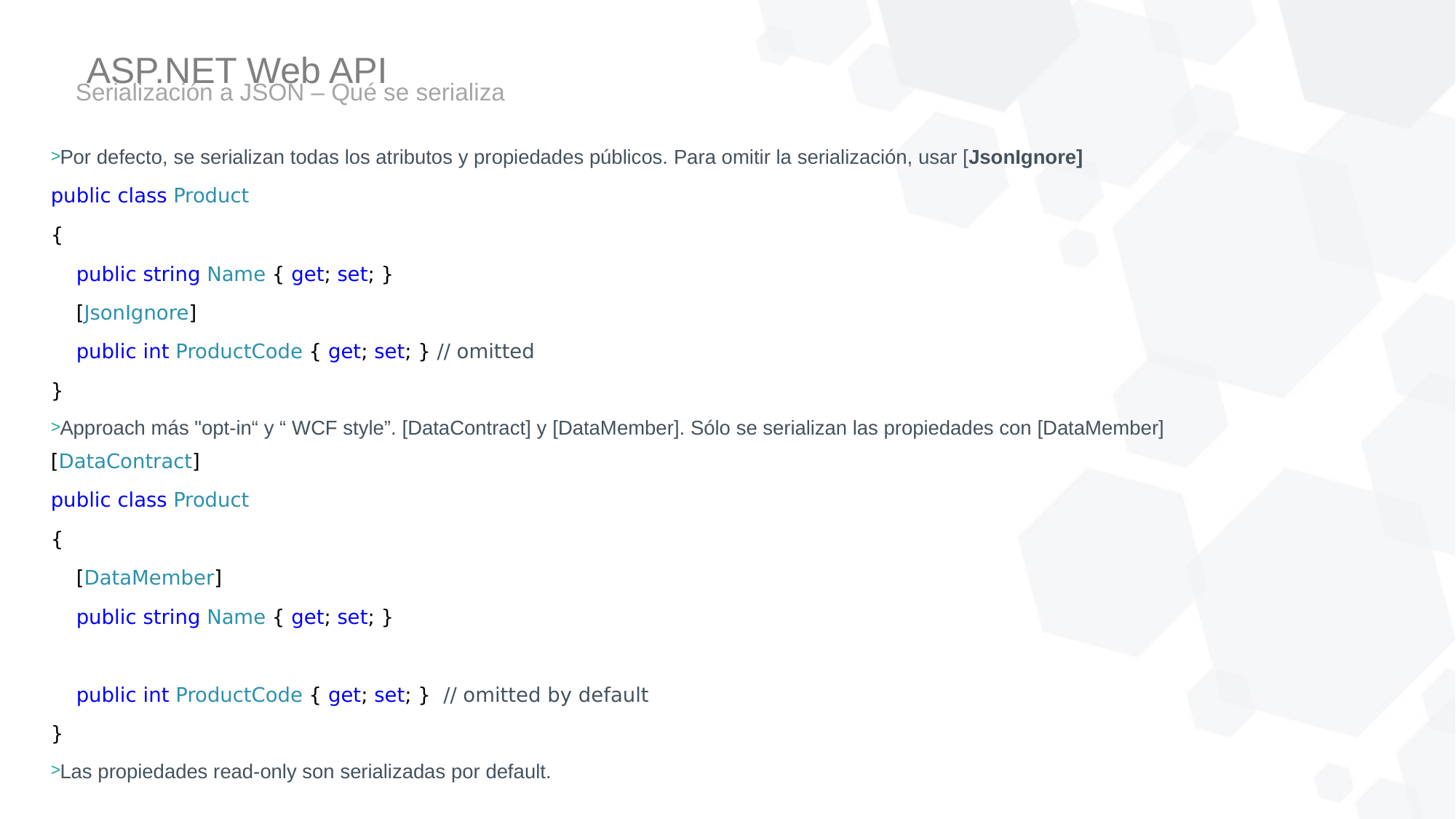

# ASP.NET Web API
Serialización a JSON – Qué se serializa
Por defecto, se serializan todas los atributos y propiedades públicos. Para omitir la serialización, usar [JsonIgnore]
public class Product
{
    public string Name { get; set; }
    [JsonIgnore]
    public int ProductCode { get; set; } // omitted
}
Approach más "opt-in“ y “ WCF style”. [DataContract] y [DataMember]. Sólo se serializan las propiedades con [DataMember]
[DataContract]
public class Product
{
    [DataMember]
    public string Name { get; set; }

    public int ProductCode { get; set; }  // omitted by default
}
Las propiedades read-only son serializadas por default.